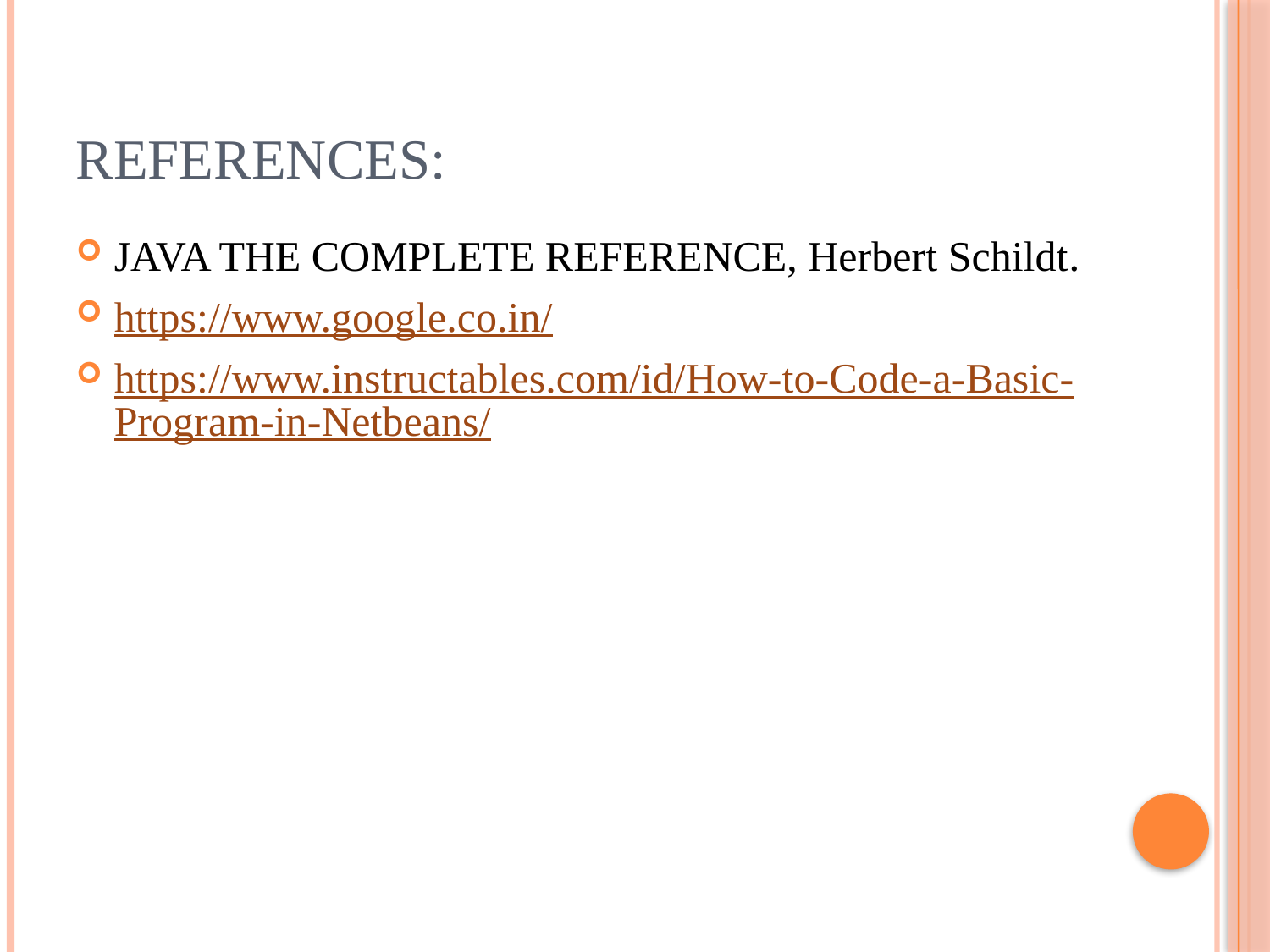

# REFERENCES:
JAVA THE COMPLETE REFERENCE, Herbert Schildt.
https://www.google.co.in/
https://www.instructables.com/id/How-to-Code-a-Basic-Program-in-Netbeans/